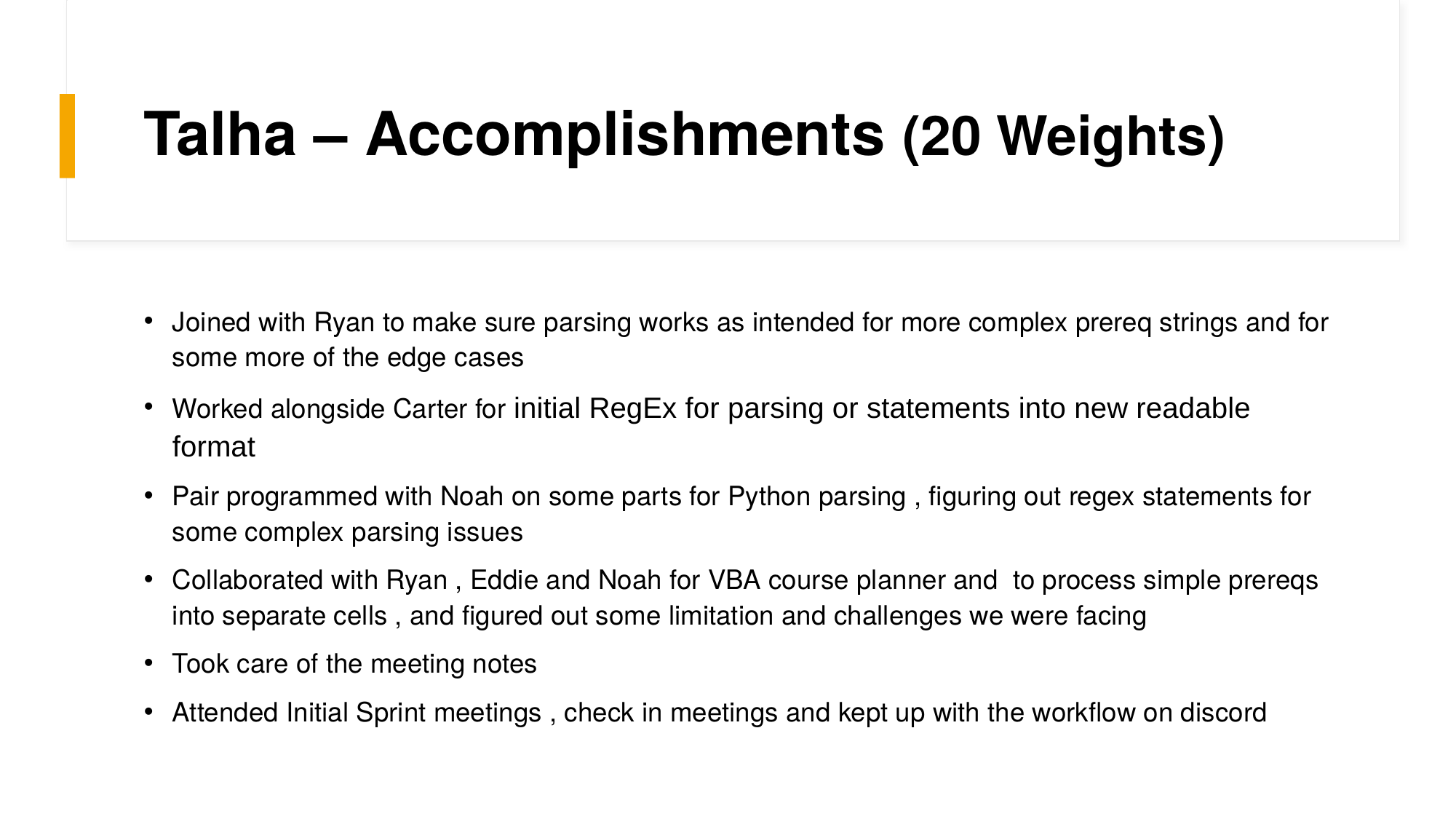

# Talha – Accomplishments (20 Weights)
Joined with Ryan to make sure parsing works as intended for more complex prereq strings and for some more of the edge cases
Worked alongside Carter for initial RegEx for parsing or statements into new readable format
Pair programmed with Noah on some parts for Python parsing , figuring out regex statements for some complex parsing issues
Collaborated with Ryan , Eddie and Noah for VBA course planner and  to process simple prereqs into separate cells , and figured out some limitation and challenges we were facing
Took care of the meeting notes
Attended Initial Sprint meetings , check in meetings and kept up with the workflow on discord